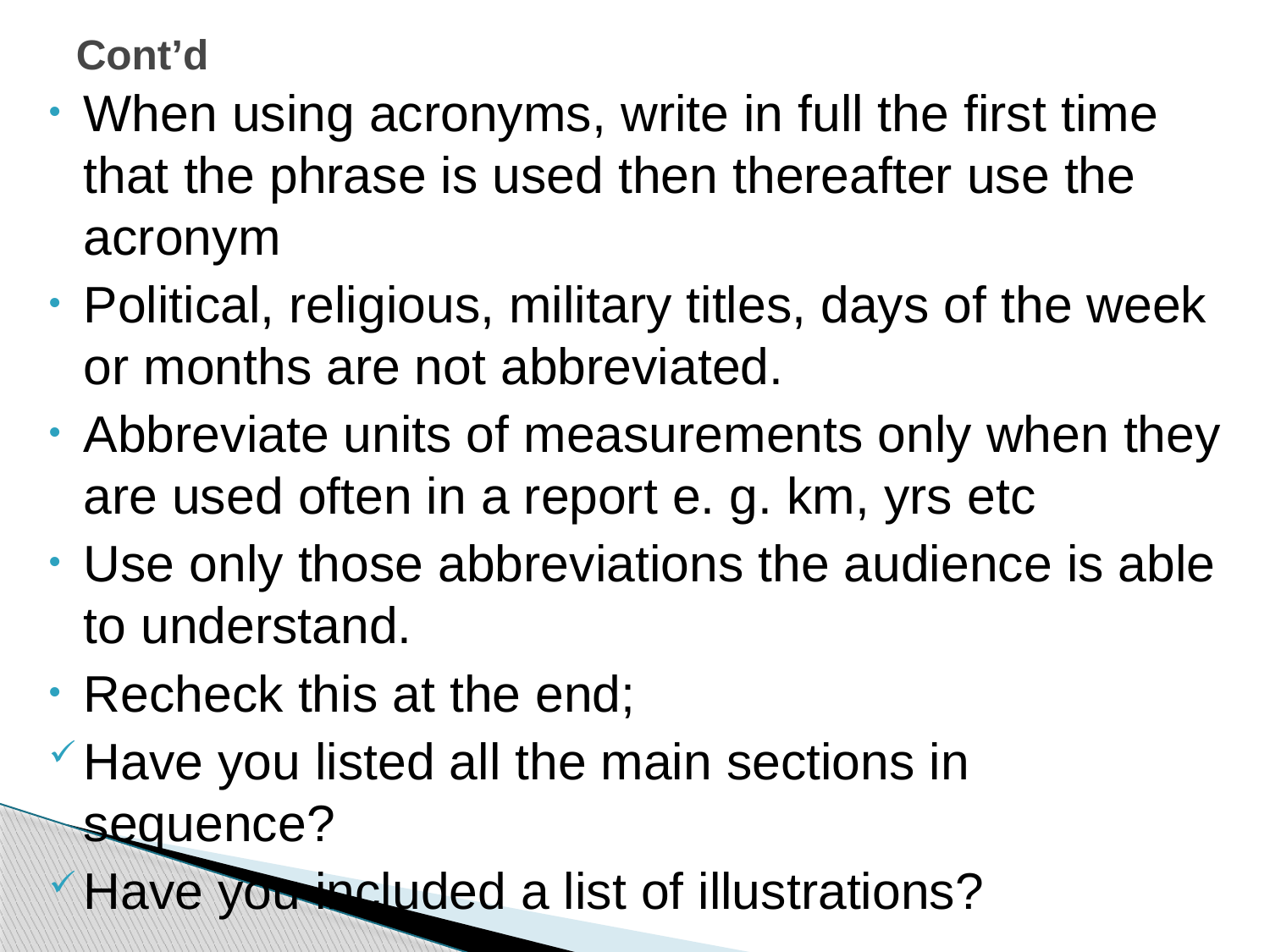

# Cont’d
When using acronyms, write in full the first time that the phrase is used then thereafter use the acronym
Political, religious, military titles, days of the week or months are not abbreviated.
Abbreviate units of measurements only when they are used often in a report e. g. km, yrs etc
Use only those abbreviations the audience is able to understand.
Recheck this at the end;
Have you listed all the main sections in sequence?
Have you included a list of illustrations?